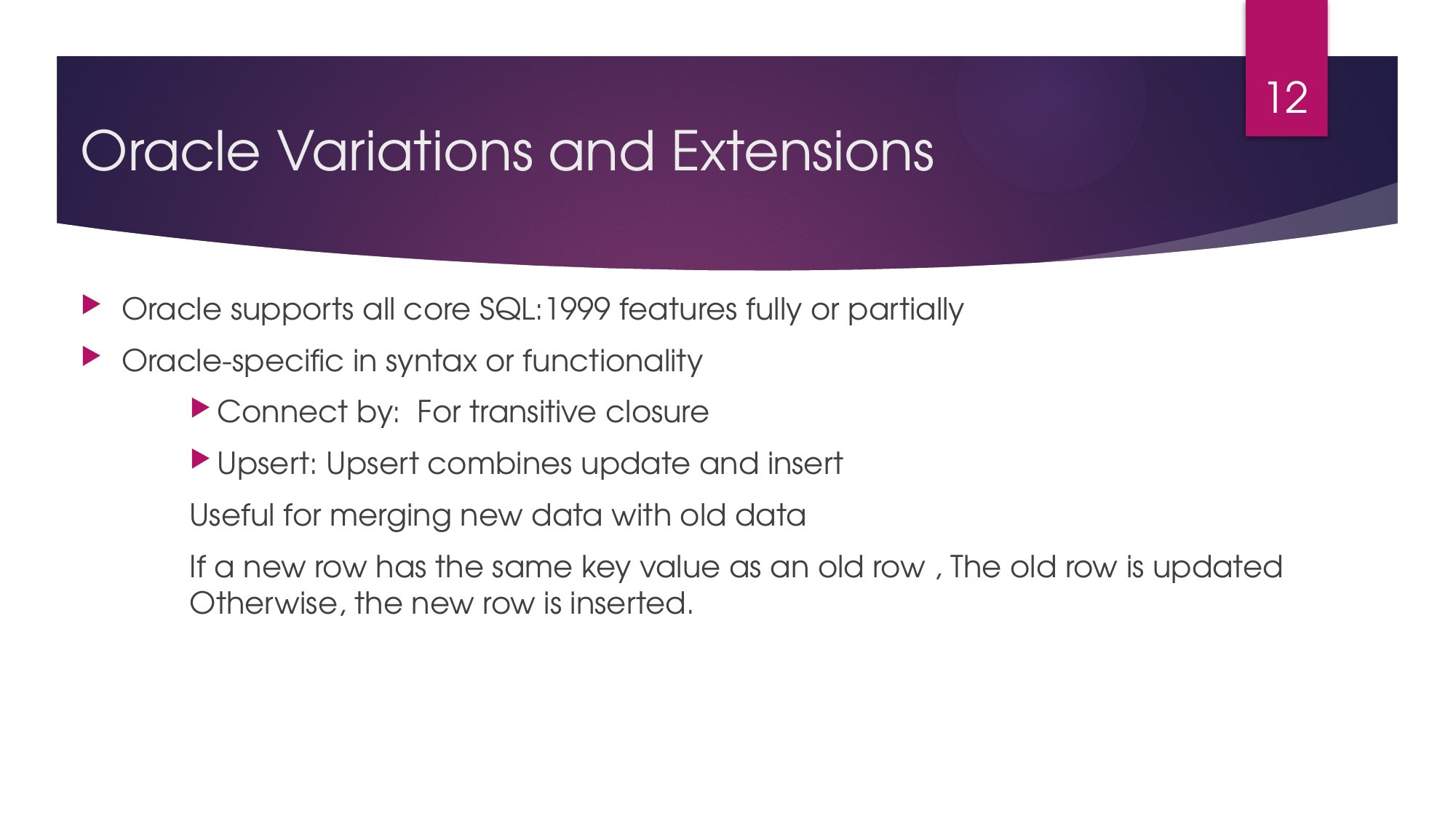

12
# Oracle Variations and Extensions
Oracle supports all core SQL:1999 features fully or partially
Oracle-specific in syntax or functionality
Connect by:  For transitive closure
Upsert: Upsert combines update and insert
Useful for merging new data with old data
If a new row has the same key value as an old row , The old row is updated  Otherwise, the new row is inserted.